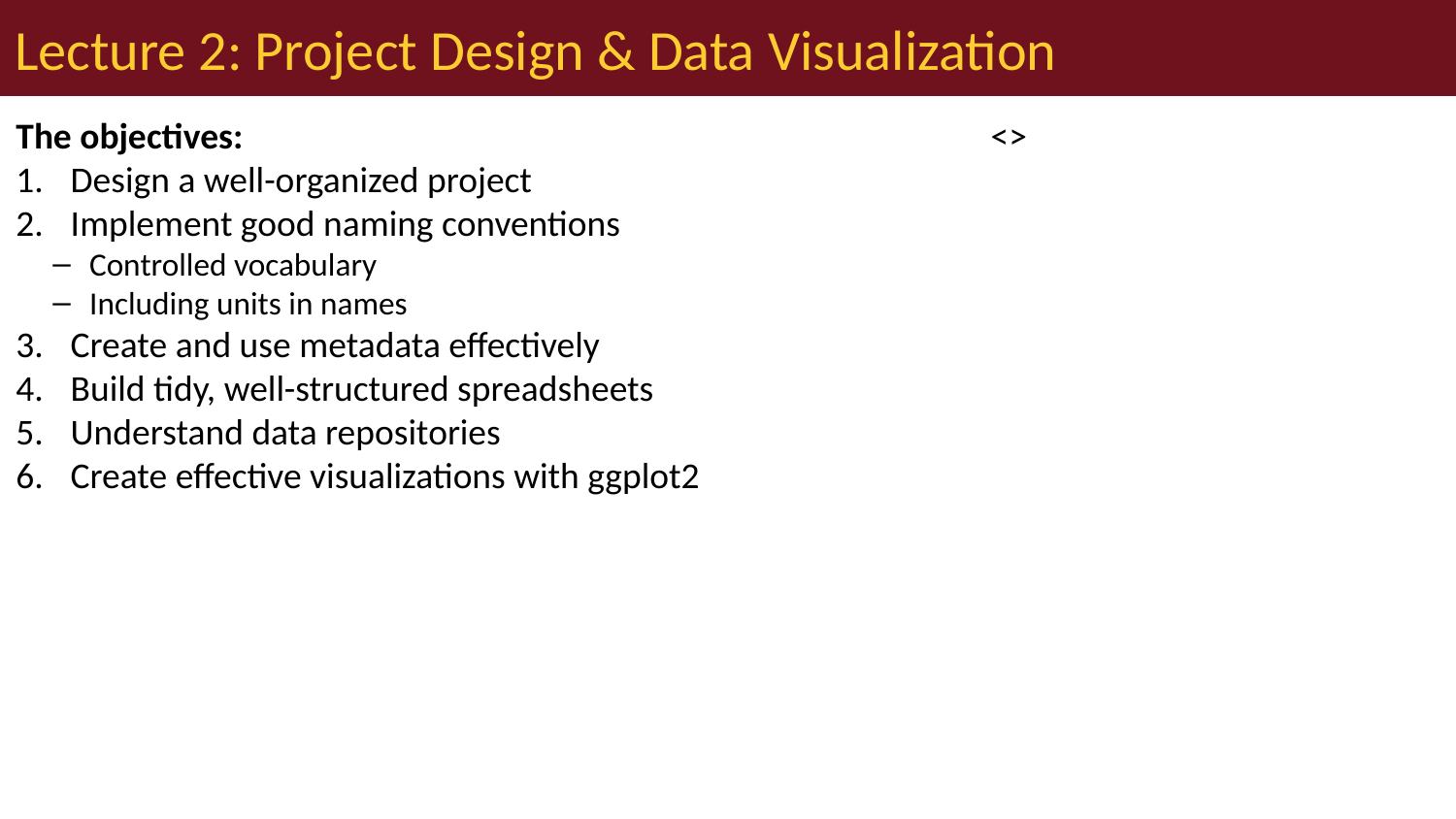

# Lecture 2: Project Design & Data Visualization
The objectives:
Design a well-organized project
Implement good naming conventions
Controlled vocabulary
Including units in names
Create and use metadata effectively
Build tidy, well-structured spreadsheets
Understand data repositories
Create effective visualizations with ggplot2
<>